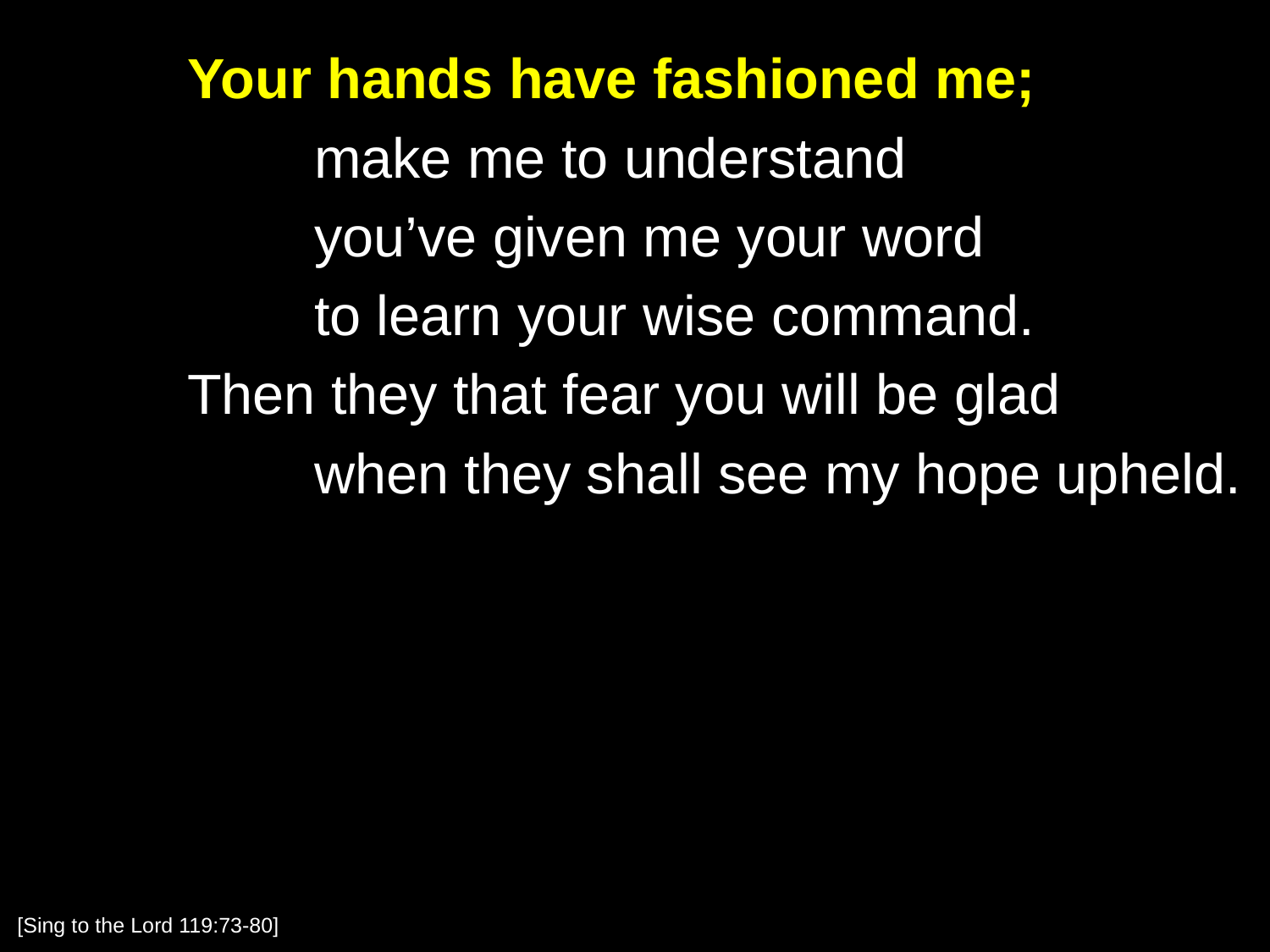

Your hands have fashioned me;
		make me to understand
		you’ve given me your word
		to learn your wise command.
	Then they that fear you will be glad
		when they shall see my hope upheld.
[Sing to the Lord 119:73-80]